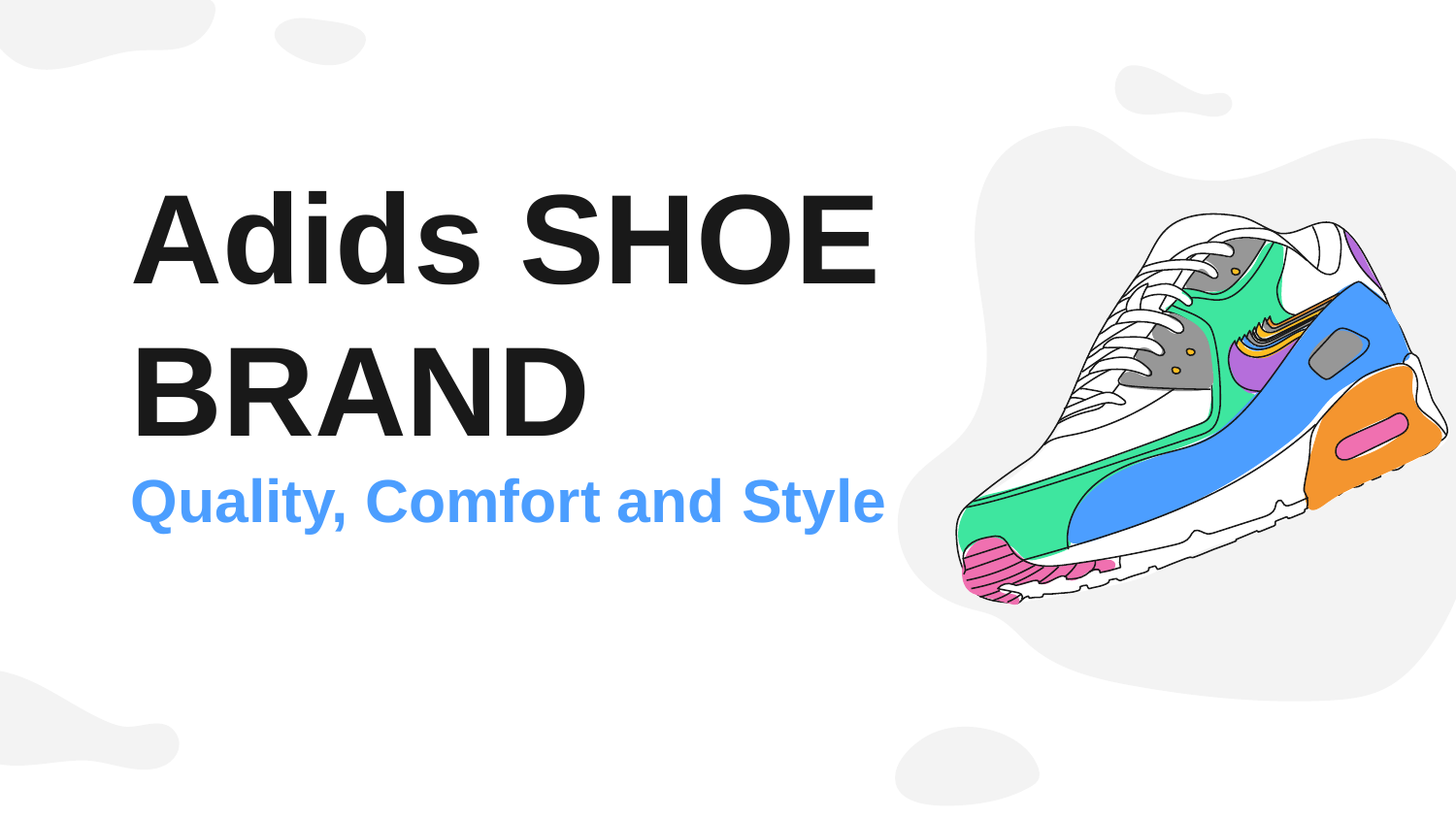

# Adids SHOE BRAND Quality, Comfort and Style